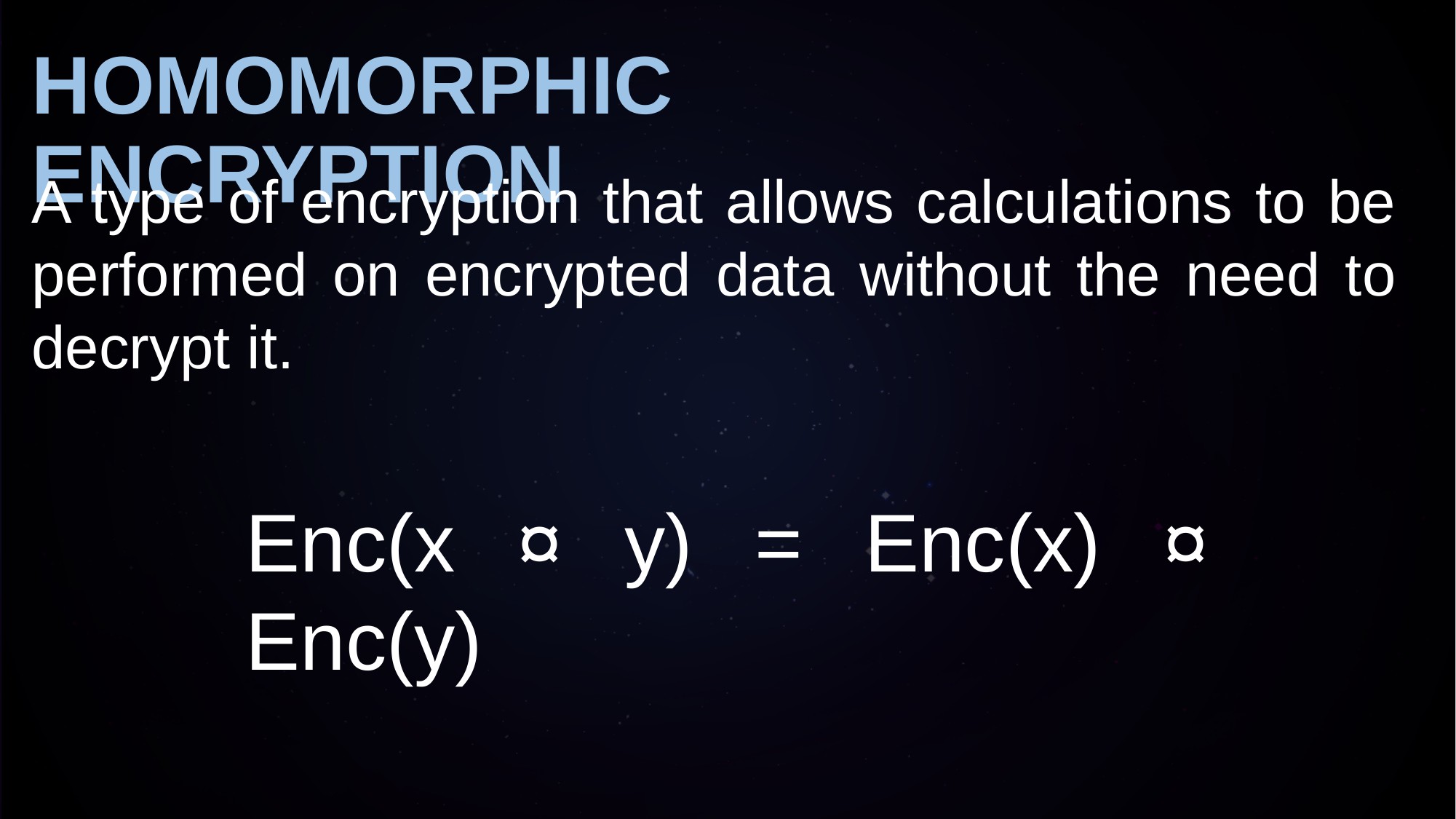

# Homomorphic encryption
A type of encryption that allows calculations to be performed on encrypted data without the need to decrypt it.
Enc(x ¤ y) = Enc(x) ¤ Enc(y)